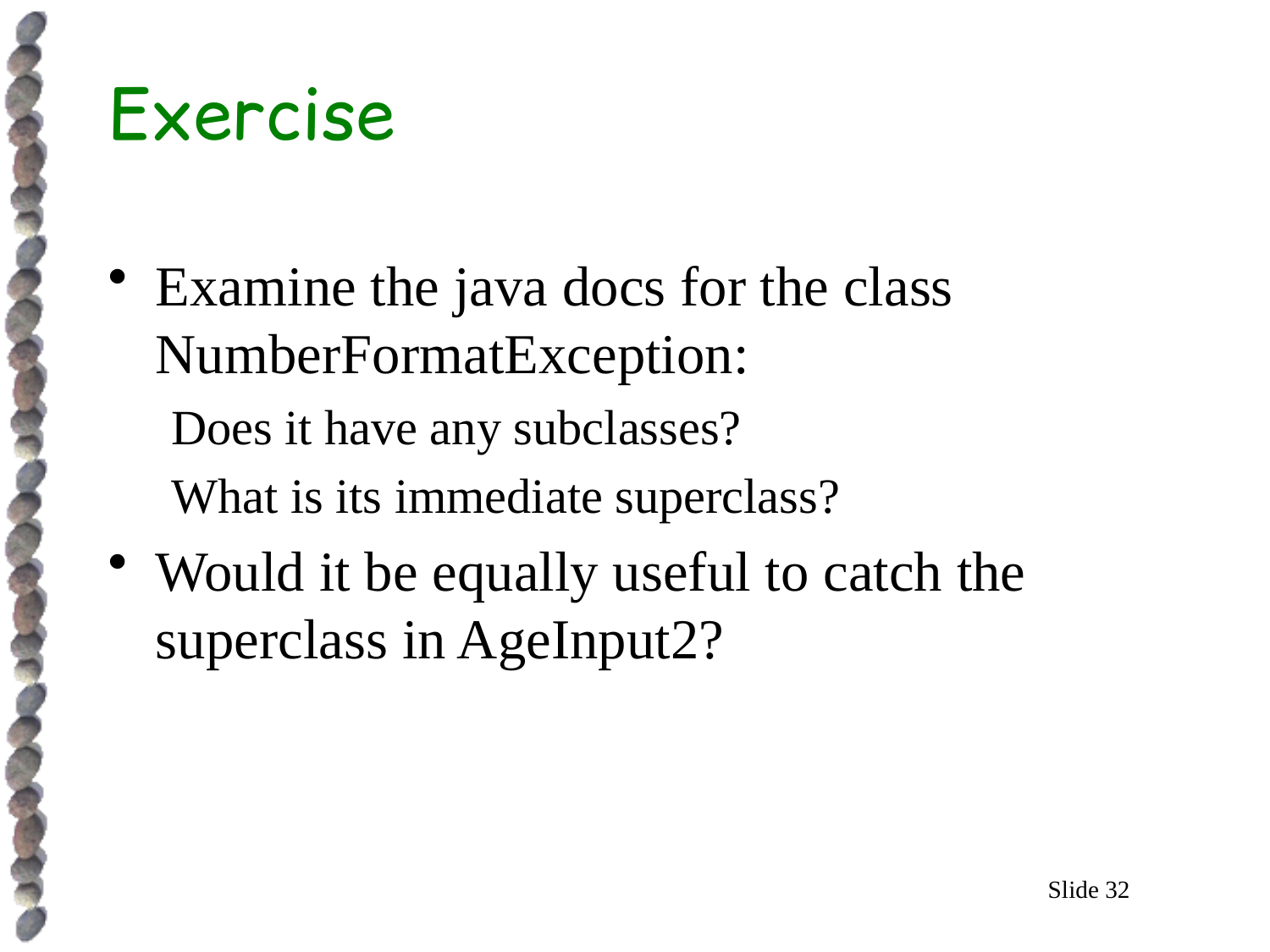

# Exercise
Examine the java docs for the class NumberFormatException:
Does it have any subclasses?
What is its immediate superclass?
Would it be equally useful to catch the superclass in AgeInput2?
Slide 32